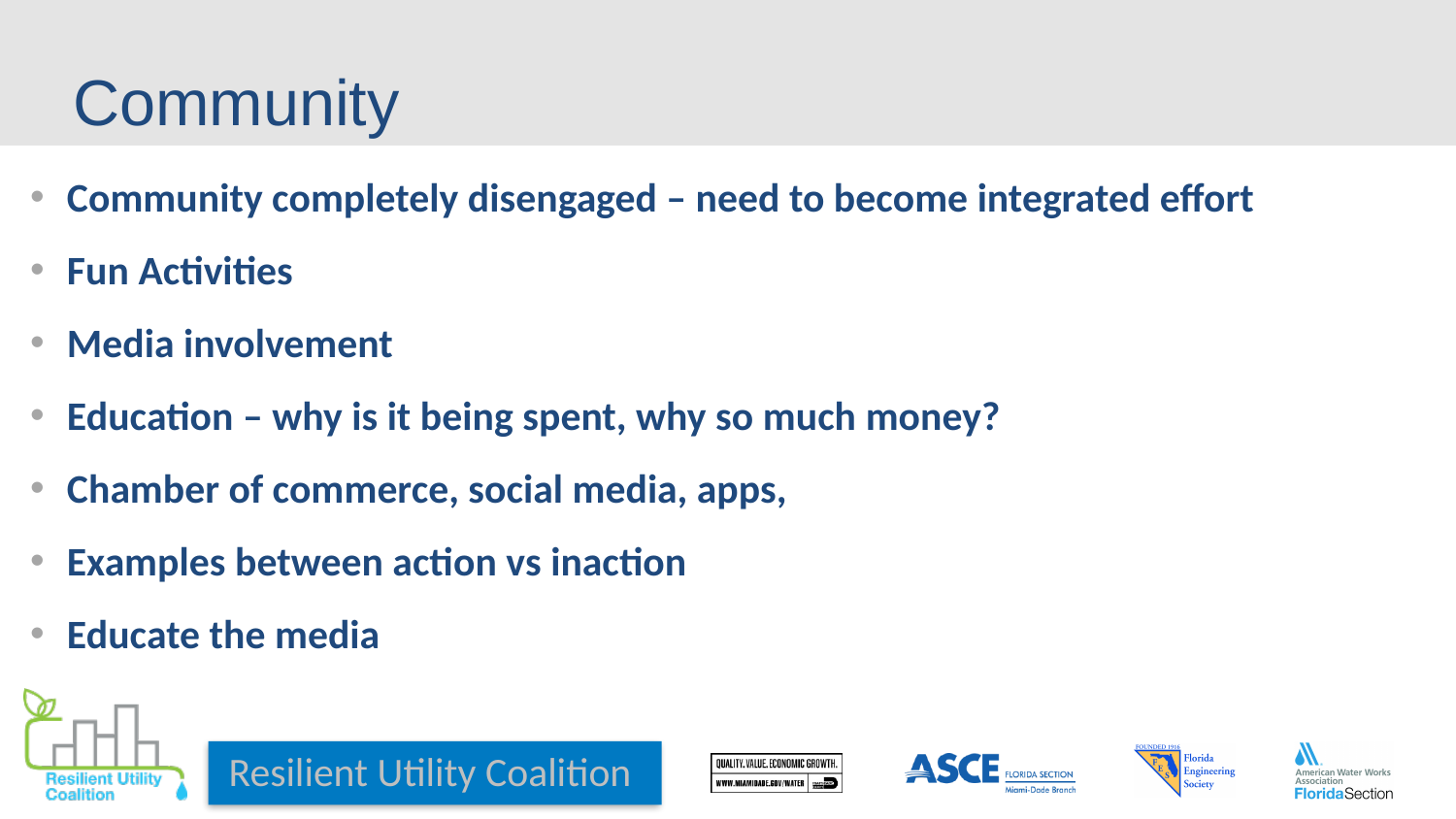

# Community
Community completely disengaged – need to become integrated effort
Fun Activities
Media involvement
Education – why is it being spent, why so much money?
Chamber of commerce, social media, apps,
Examples between action vs inaction
Educate the media
Resilient Utility Coalition